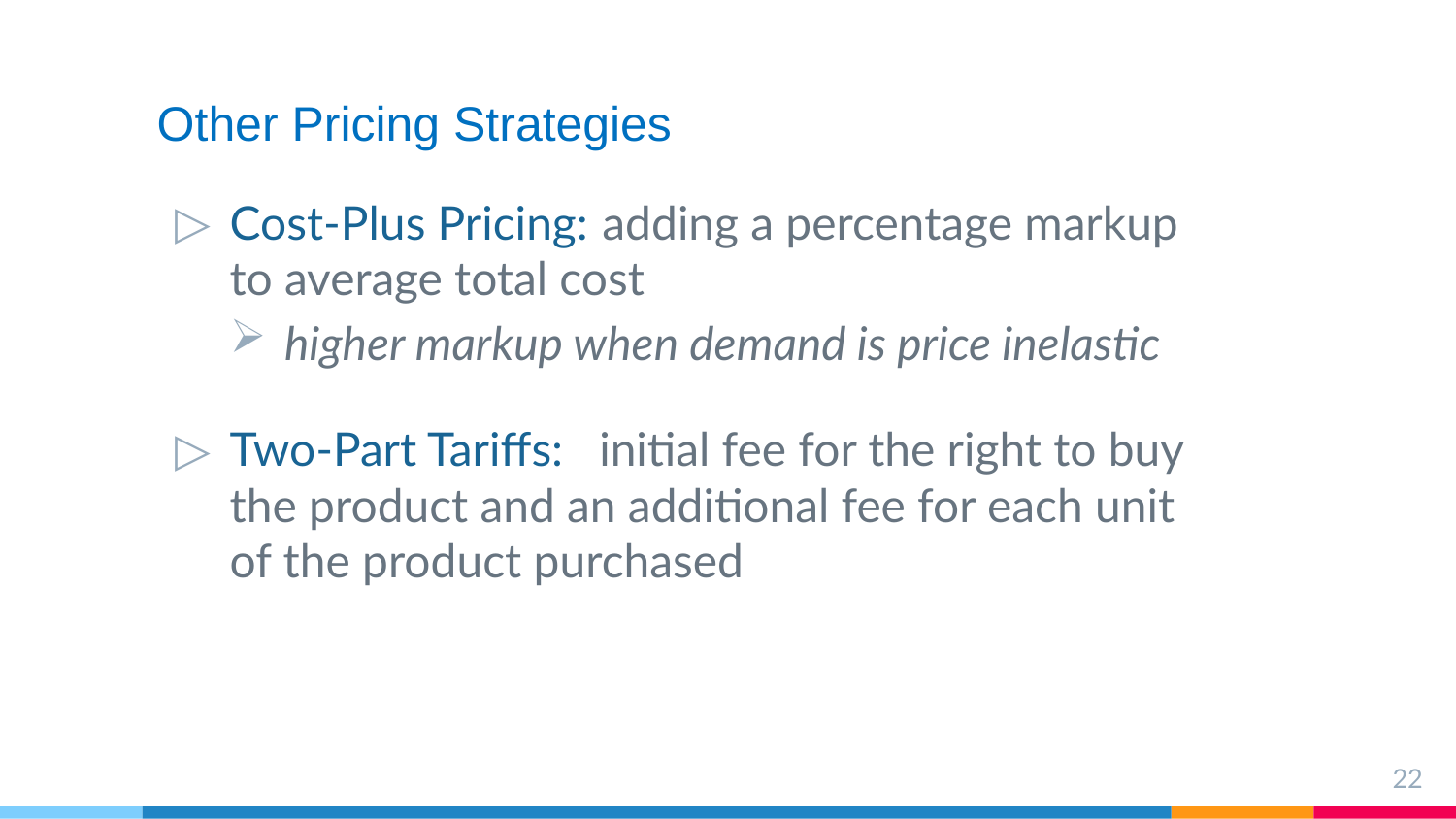

# Other Pricing Strategies
Cost-Plus Pricing:        adding a percentage markup to average total cost
higher markup when demand is price inelastic

Two-Part Tariffs:   initial fee for the right to buy the product and an additional fee for each unit of the product purchased

22